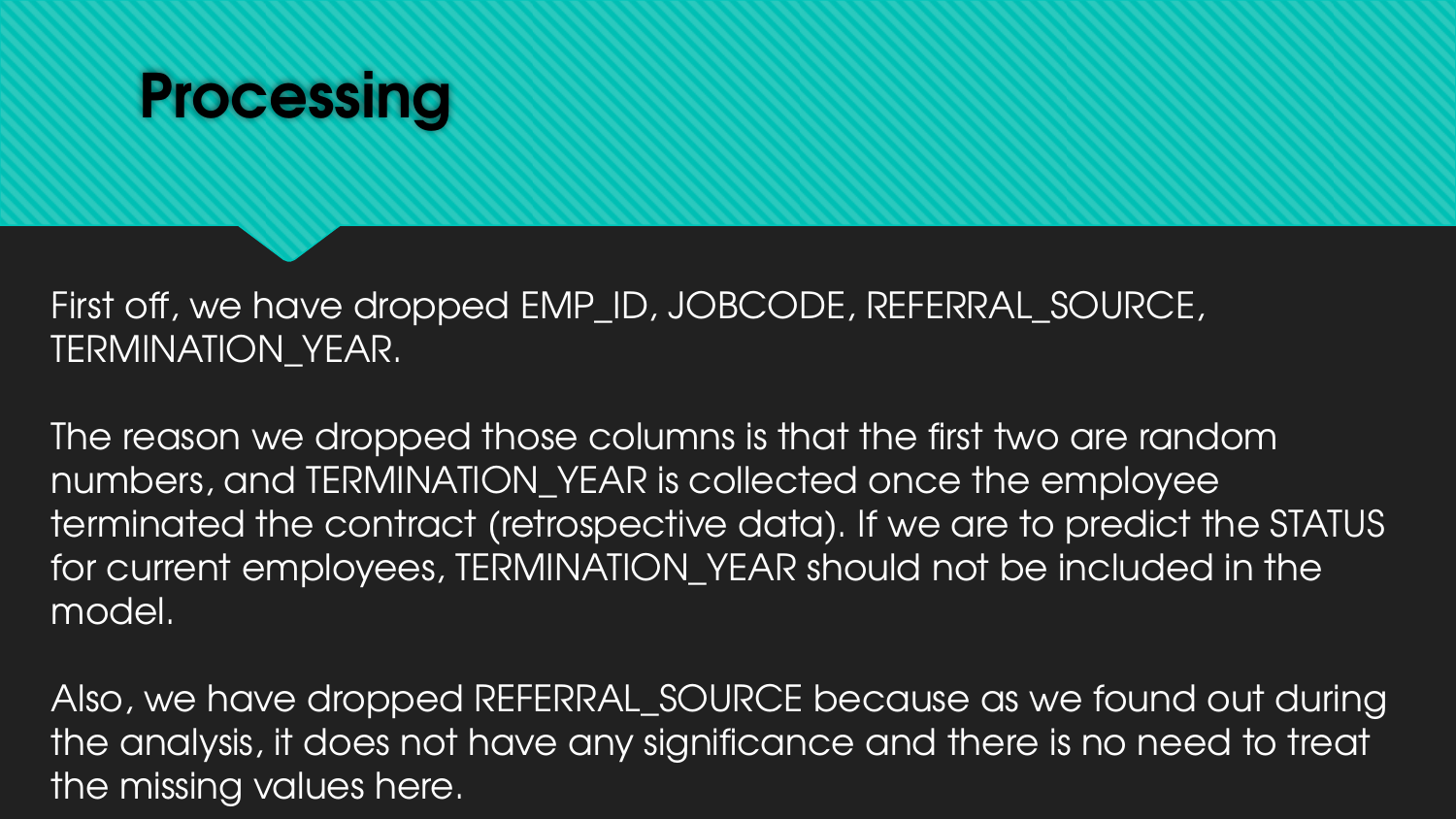

# Processing
First off, we have dropped EMP_ID, JOBCODE, REFERRAL_SOURCE, TERMINATION_YEAR.

The reason we dropped those columns is that the first two are random numbers, and TERMINATION_YEAR is collected once the employee terminated the contract (retrospective data). If we are to predict the STATUS for current employees, TERMINATION_YEAR should not be included in the model.

Also, we have dropped REFERRAL_SOURCE because as we found out during the analysis, it does not have any significance and there is no need to treat the missing values here.